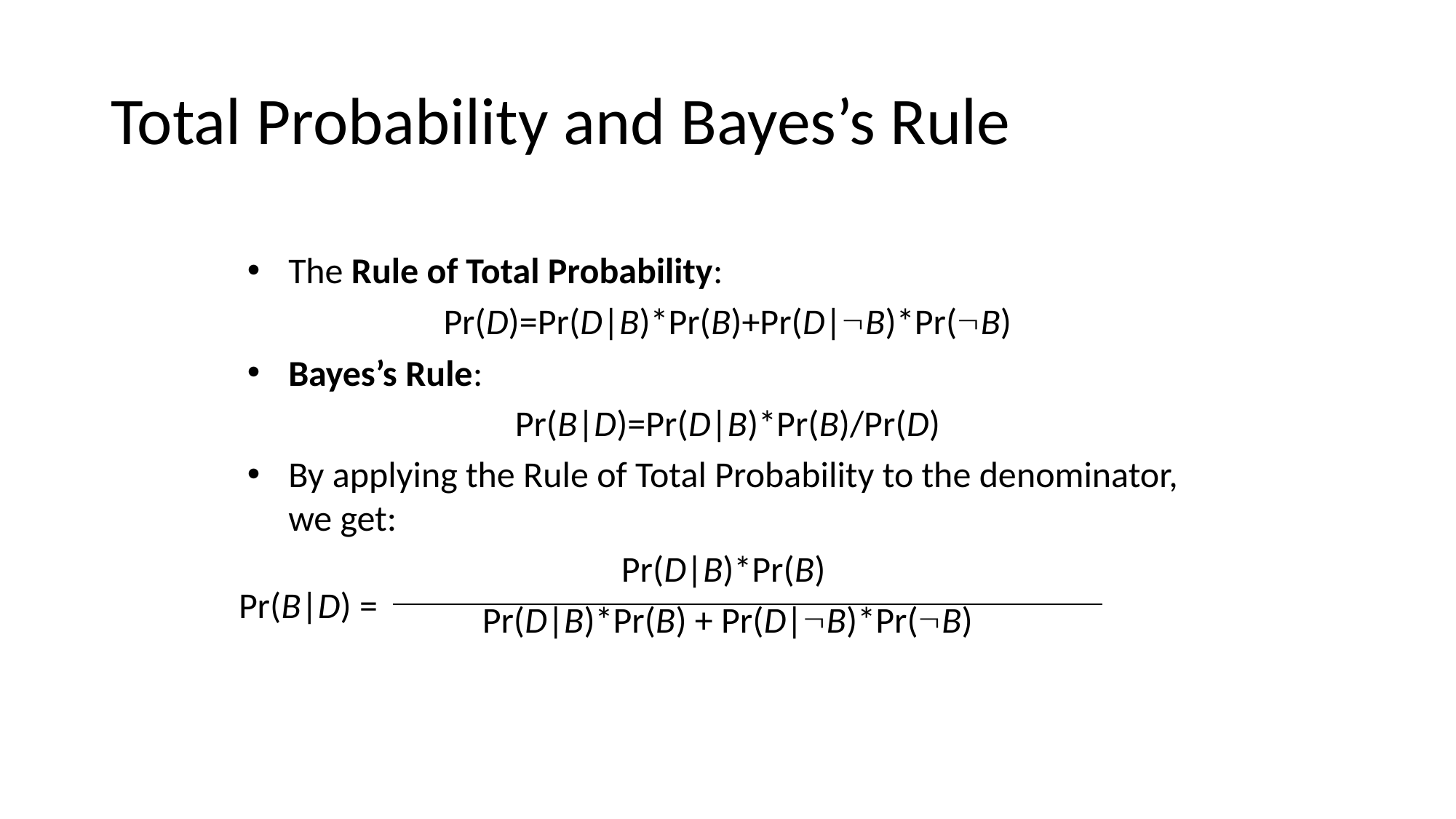

# Total Probability and Bayes’s Rule

The Rule of Total Probability:
Pr(D)=Pr(D|B)*Pr(B)+Pr(D|¬B)*Pr(¬B)
Bayes’s Rule:
Pr(B|D)=Pr(D|B)*Pr(B)/Pr(D)
By applying the Rule of Total Probability to the denominator, we get:
Pr(D|B)*Pr(B)
Pr(D|B)*Pr(B) + Pr(D|¬B)*Pr(¬B)
Pr(B|D) =